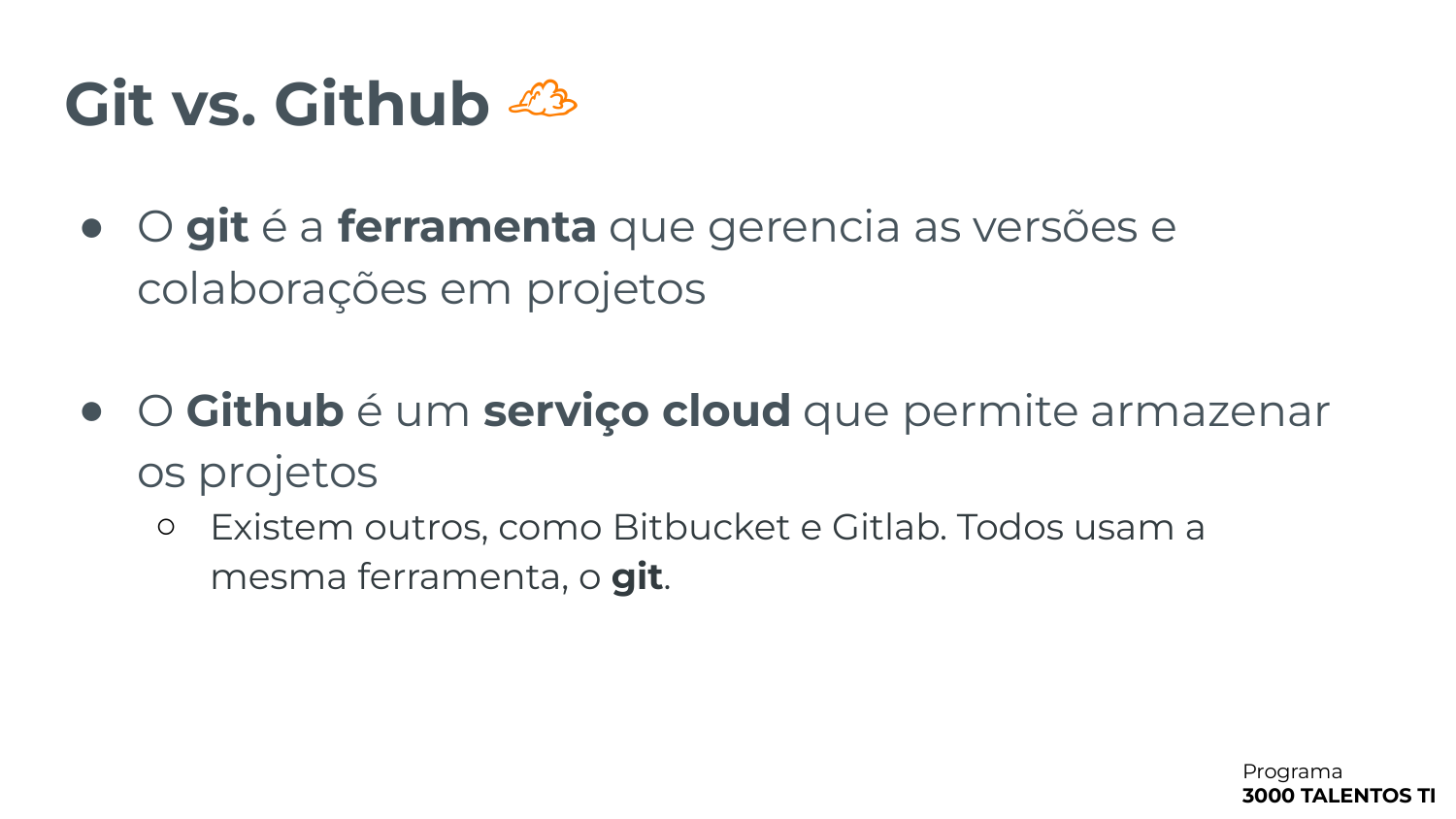

# Git vs. Github ☁️
O git é a ferramenta que gerencia as versões e colaborações em projetos

O Github é um serviço cloud que permite armazenar os projetos
Existem outros, como Bitbucket e Gitlab. Todos usam a mesma ferramenta, o git.